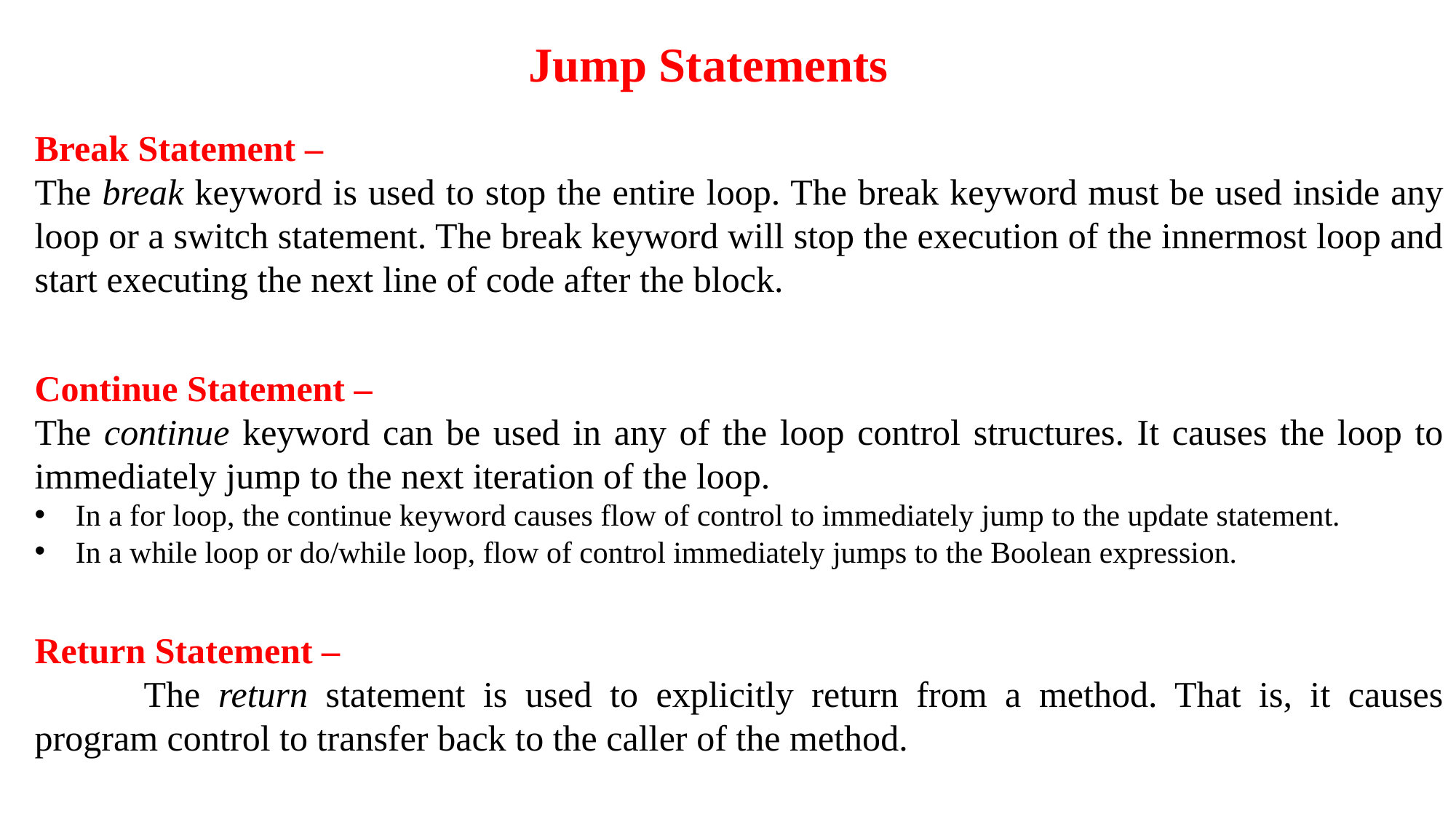

Jump Statements
Break Statement –
The break keyword is used to stop the entire loop. The break keyword must be used inside any loop or a switch statement. The break keyword will stop the execution of the innermost loop and start executing the next line of code after the block.

Continue Statement –
The continue keyword can be used in any of the loop control structures. It causes the loop to immediately jump to the next iteration of the loop.
In a for loop, the continue keyword causes flow of control to immediately jump to the update statement.
In a while loop or do/while loop, flow of control immediately jumps to the Boolean expression.

Return Statement –
	The return statement is used to explicitly return from a method. That is, it causes program control to transfer back to the caller of the method.